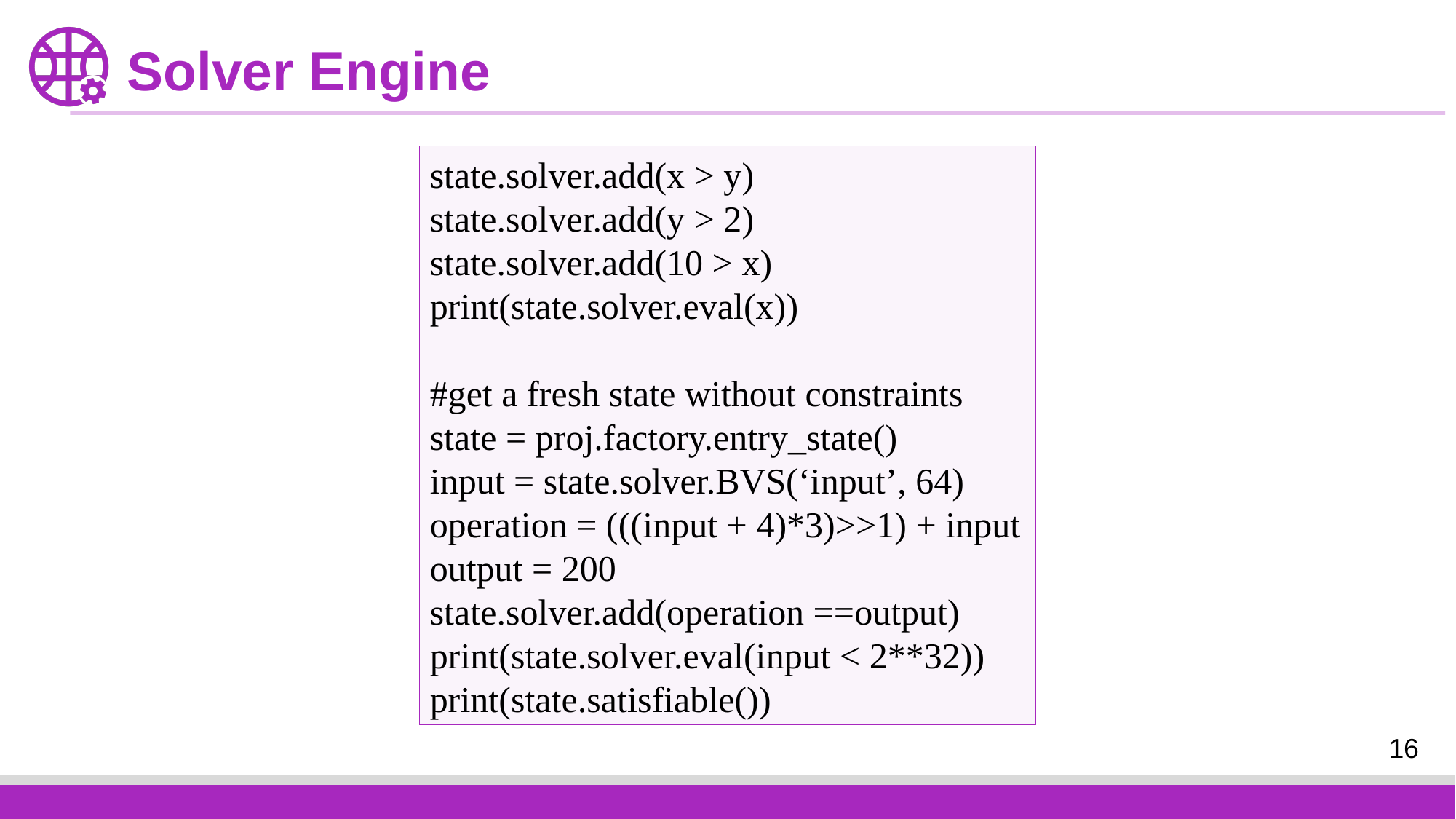

Solver Engine
state.solver.add(x > y)
state.solver.add(y > 2)
state.solver.add(10 > x)
print(state.solver.eval(x))

#get a fresh state without constraints
state = proj.factory.entry_state()
input = state.solver.BVS(‘input’, 64)
operation = (((input + 4)*3)>>1) + input
output = 200
state.solver.add(operation ==output)
print(state.solver.eval(input < 2**32))
print(state.satisfiable())